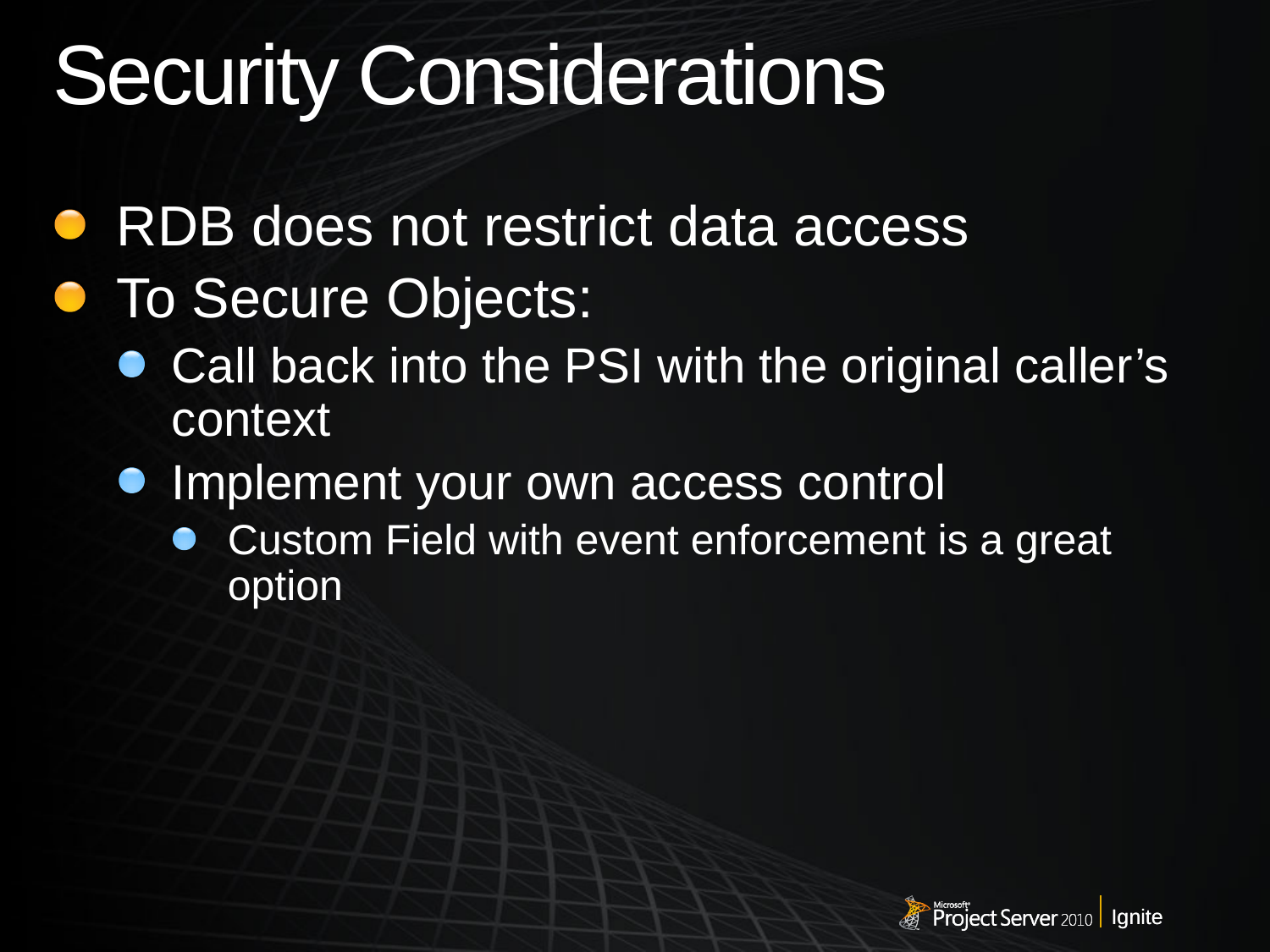

# Security Considerations
RDB does not restrict data access
To Secure Objects:
Call back into the PSI with the original caller’s context
Implement your own access control
Custom Field with event enforcement is a great option